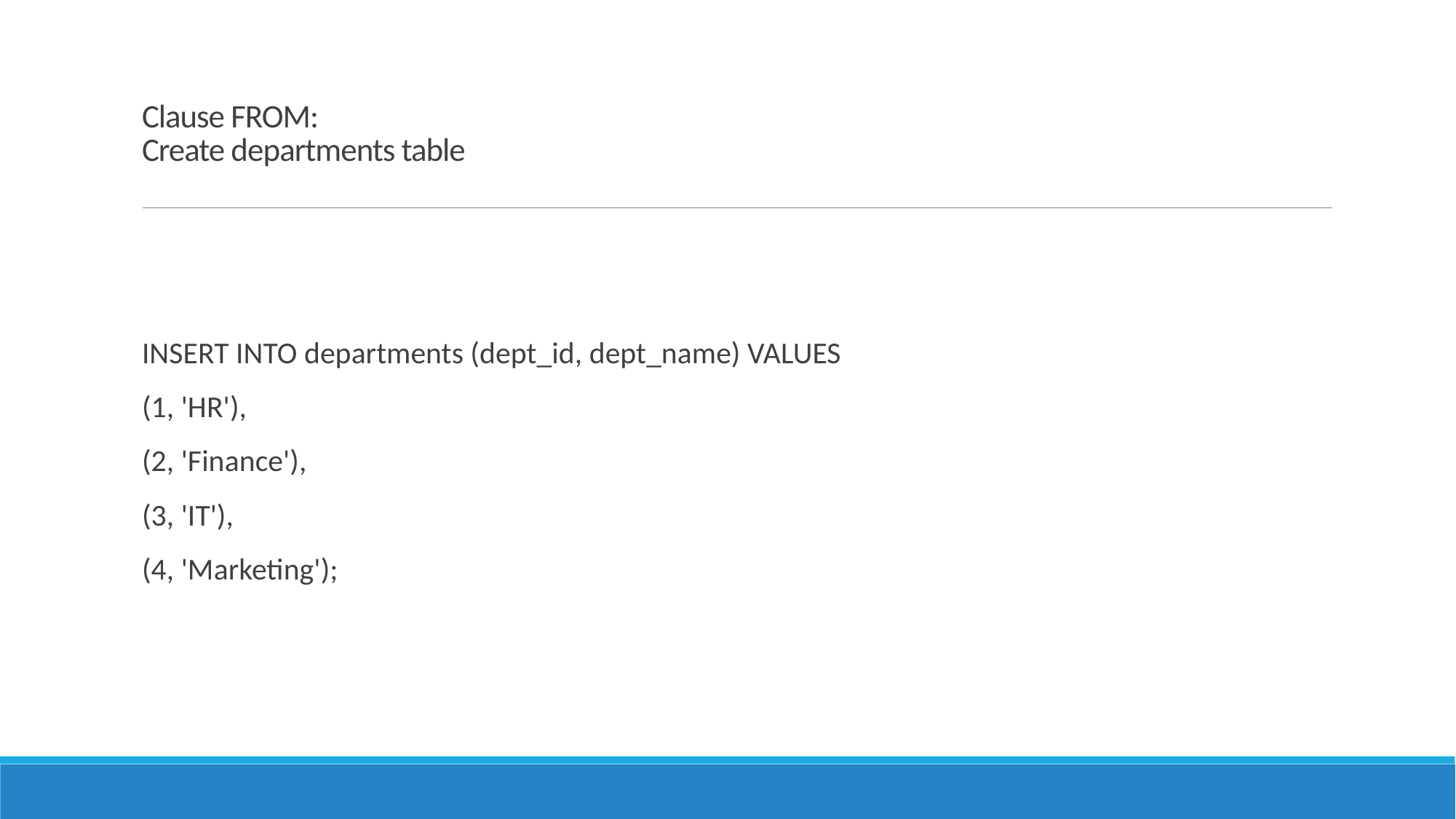

# Clause FROM: Create departments table

INSERT INTO departments (dept_id, dept_name) VALUES
(1, 'HR'),
(2, 'Finance'),
(3, 'IT'),
(4, 'Marketing');